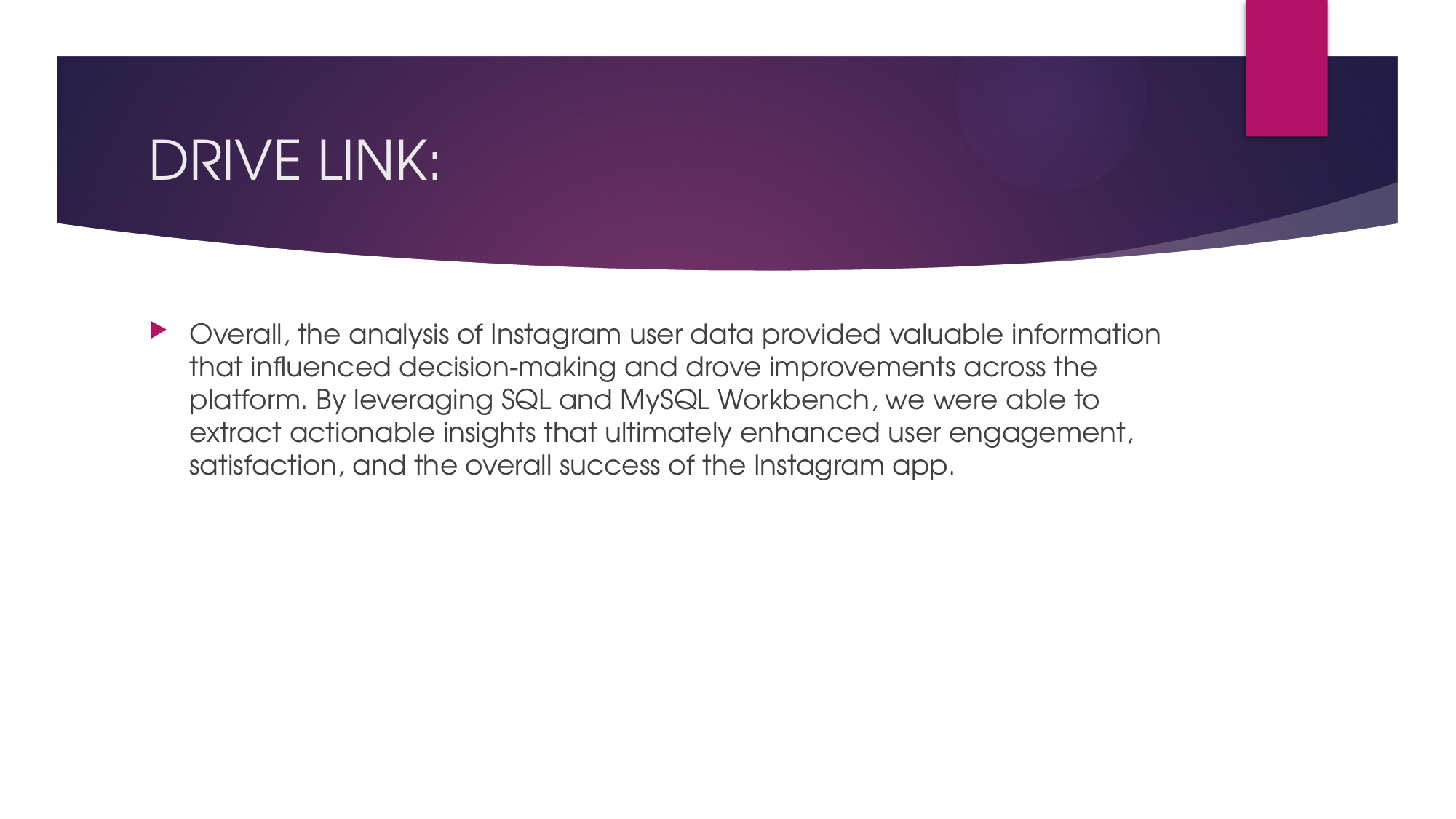

# DRIVE LINK:
Overall, the analysis of Instagram user data provided valuable information that influenced decision-making and drove improvements across the platform. By leveraging SQL and MySQL Workbench, we were able to extract actionable insights that ultimately enhanced user engagement, satisfaction, and the overall success of the Instagram app.